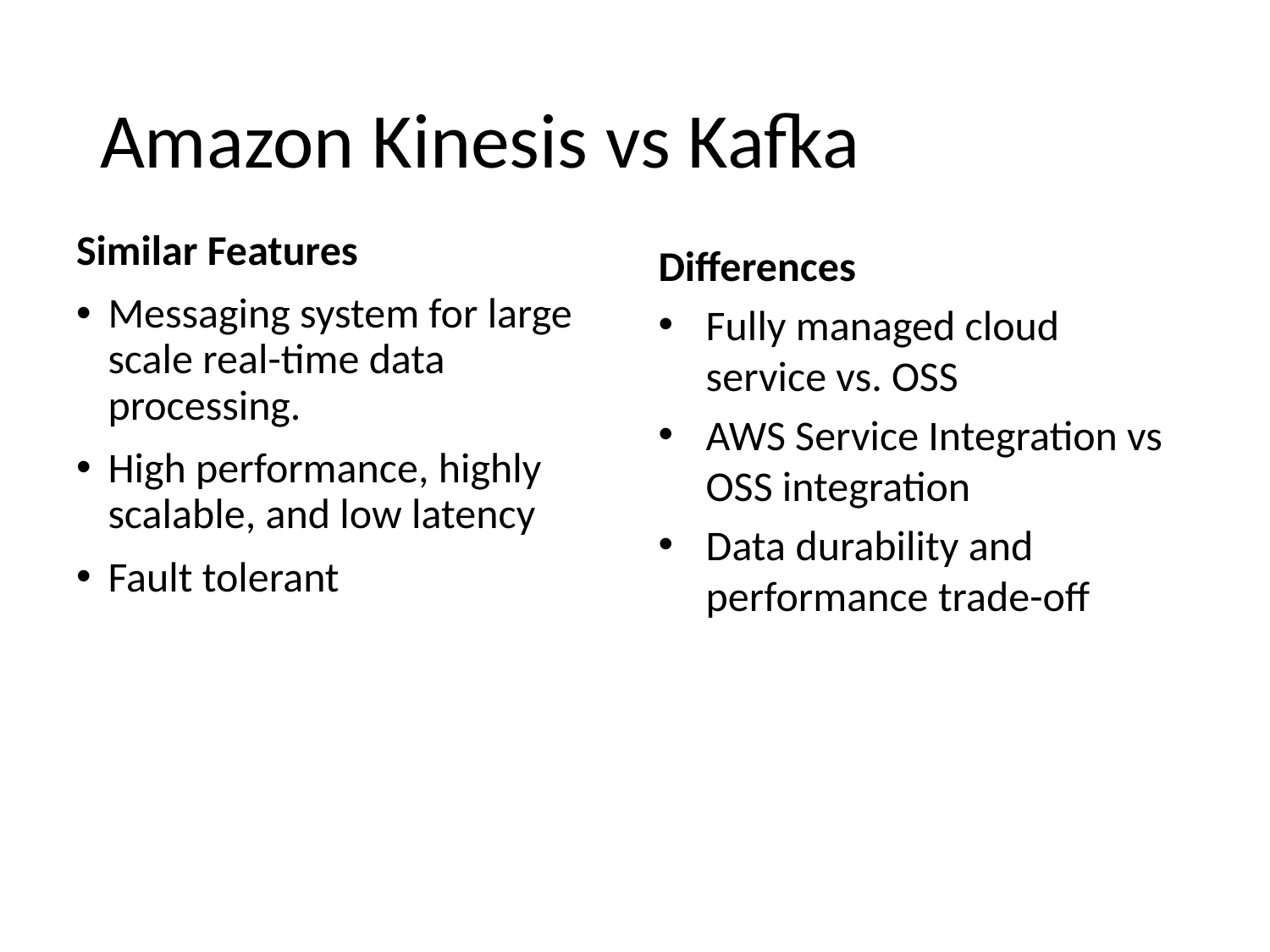

# Amazon Kinesis vs Kafka
Similar Features
Messaging system for large scale real-time data processing.
High performance, highly scalable, and low latency
Fault tolerant
Differences
Fully managed cloud service vs. OSS
AWS Service Integration vs OSS integration
Data durability and performance trade-off